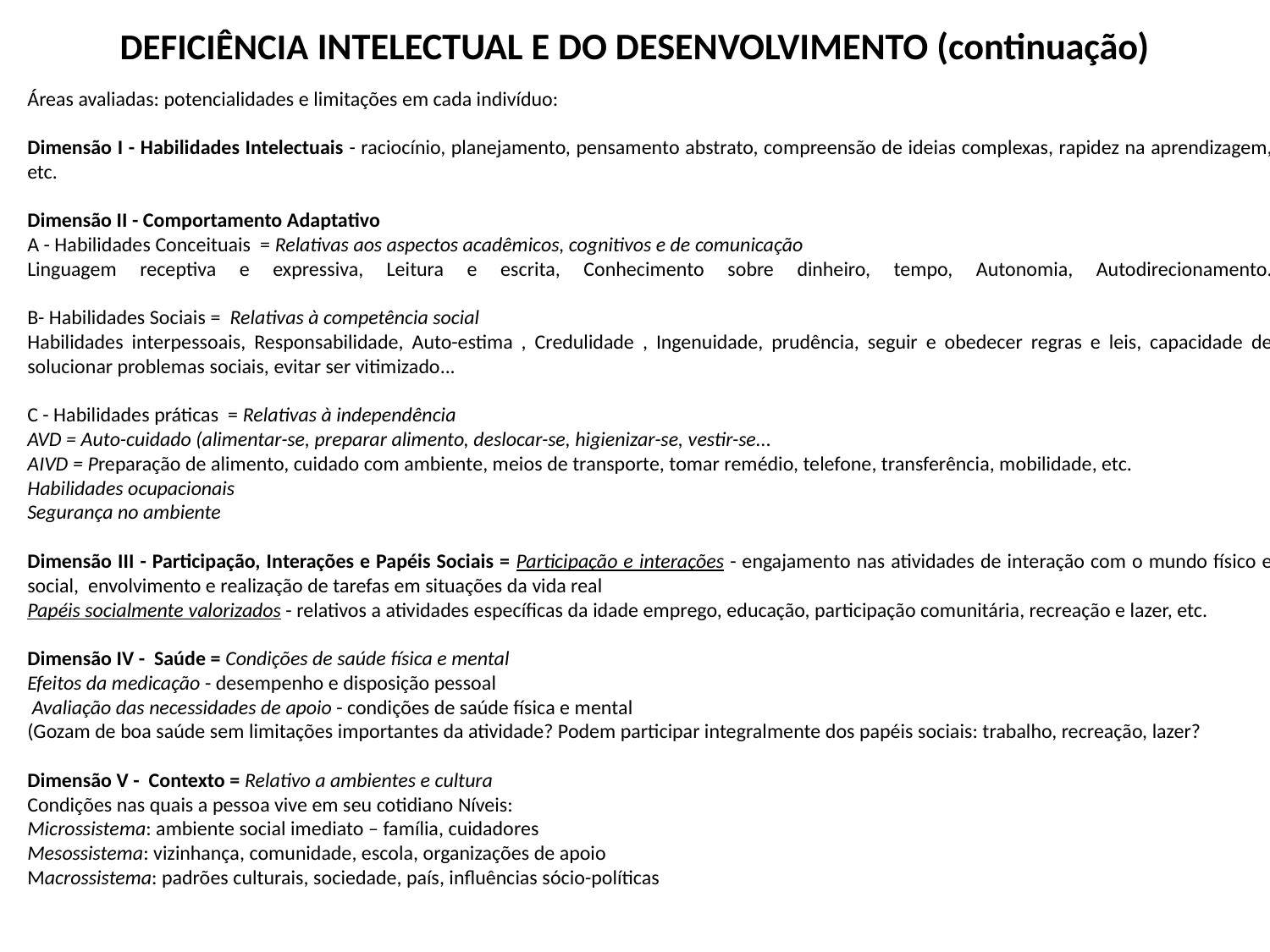

DEFICIÊNCIA INTELECTUAL E DO DESENVOLVIMENTO (continuação)
Áreas avaliadas: potencialidades e limitações em cada indivíduo:

Dimensão I - Habilidades Intelectuais - raciocínio, planejamento, pensamento abstrato, compreensão de ideias complexas, rapidez na aprendizagem, etc.

Dimensão II - Comportamento Adaptativo
A - Habilidades Conceituais  = Relativas aos aspectos acadêmicos, cognitivos e de comunicação
Linguagem receptiva e expressiva, Leitura e escrita, Conhecimento sobre dinheiro, tempo, Autonomia, Autodirecionamento.
B- Habilidades Sociais =  Relativas à competência social
Habilidades interpessoais, Responsabilidade, Auto-estima , Credulidade , Ingenuidade, prudência, seguir e obedecer regras e leis, capacidade de solucionar problemas sociais, evitar ser vitimizado...

C - Habilidades práticas  = Relativas à independência
AVD = Auto-cuidado (alimentar-se, preparar alimento, deslocar-se, higienizar-se, vestir-se...
AIVD = Preparação de alimento, cuidado com ambiente, meios de transporte, tomar remédio, telefone, transferência, mobilidade, etc.
Habilidades ocupacionais
Segurança no ambiente

Dimensão III - Participação, Interações e Papéis Sociais = Participação e interações - engajamento nas atividades de interação com o mundo físico e social,  envolvimento e realização de tarefas em situações da vida real
Papéis socialmente valorizados - relativos a atividades específicas da idade emprego, educação, participação comunitária, recreação e lazer, etc.

Dimensão IV -  Saúde = Condições de saúde física e mental
Efeitos da medicação - desempenho e disposição pessoal
 Avaliação das necessidades de apoio - condições de saúde física e mental
(Gozam de boa saúde sem limitações importantes da atividade? Podem participar integralmente dos papéis sociais: trabalho, recreação, lazer?

Dimensão V -  Contexto = Relativo a ambientes e cultura
Condições nas quais a pessoa vive em seu cotidiano Níveis:
Microssistema: ambiente social imediato – família, cuidadores
Mesossistema: vizinhança, comunidade, escola, organizações de apoio
Macrossistema: padrões culturais, sociedade, país, influências sócio-políticas